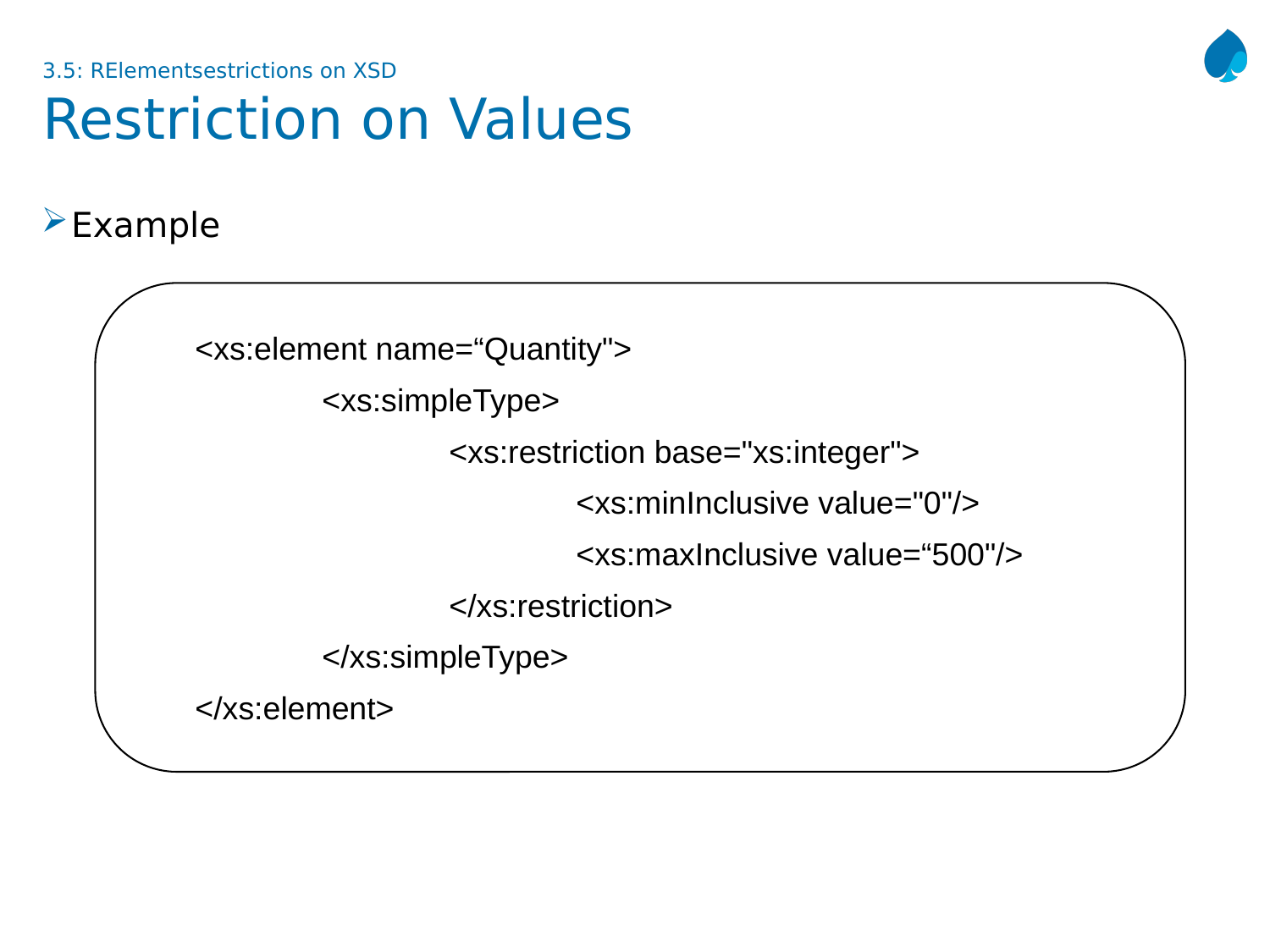

# 3.5: RElementsestrictions on XSD Restriction on Values
Example

<xs:element name=“Quantity">
	<xs:simpleType>
		<xs:restriction base="xs:integer">
			<xs:minInclusive value="0"/>
			<xs:maxInclusive value=“500"/>
		</xs:restriction>
	</xs:simpleType>
</xs:element>